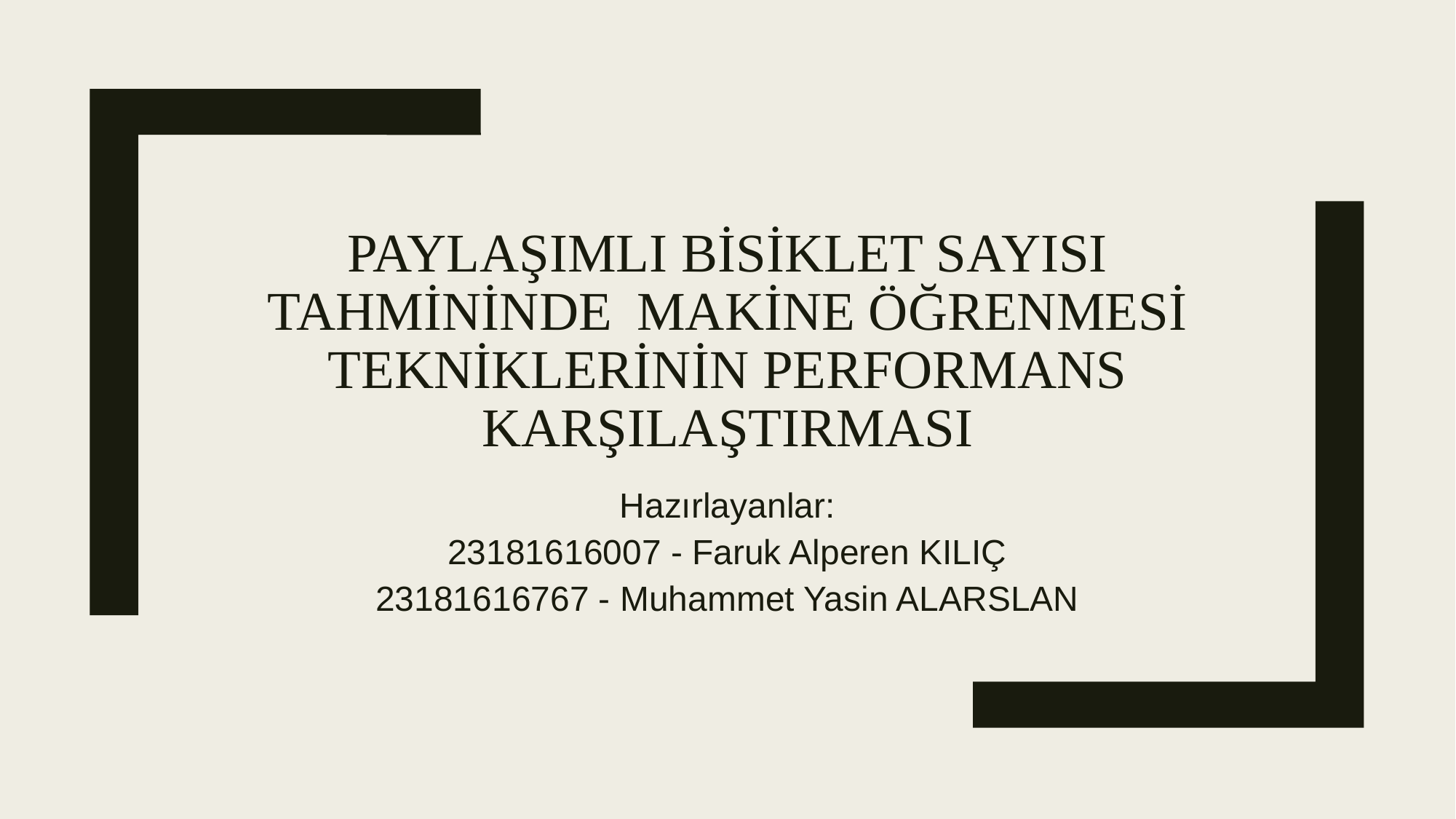

# PAYLAŞIMLI Bisiklet Sayısı Tahmininde  Makine Öğrenmesi Tekniklerinin Performans Karşılaştırması
Hazırlayanlar:
23181616007 - Faruk Alperen KILIÇ
23181616767 - Muhammet Yasin ALARSLAN